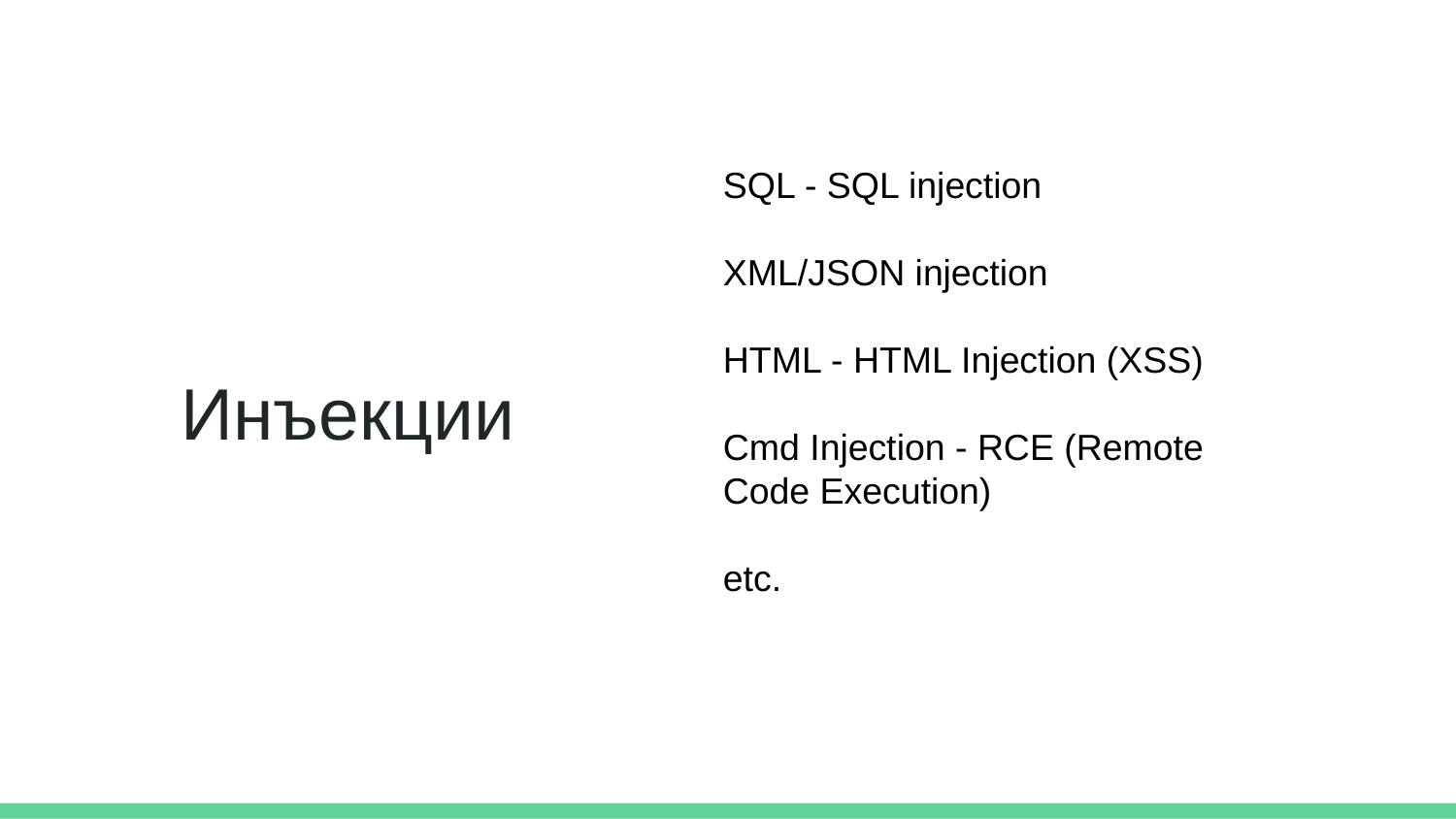

SQL - SQL injection

XML/JSON injection

HTML - HTML Injection (XSS)

Cmd Injection - RCE (Remote Code Execution)

etc.
# Инъекции